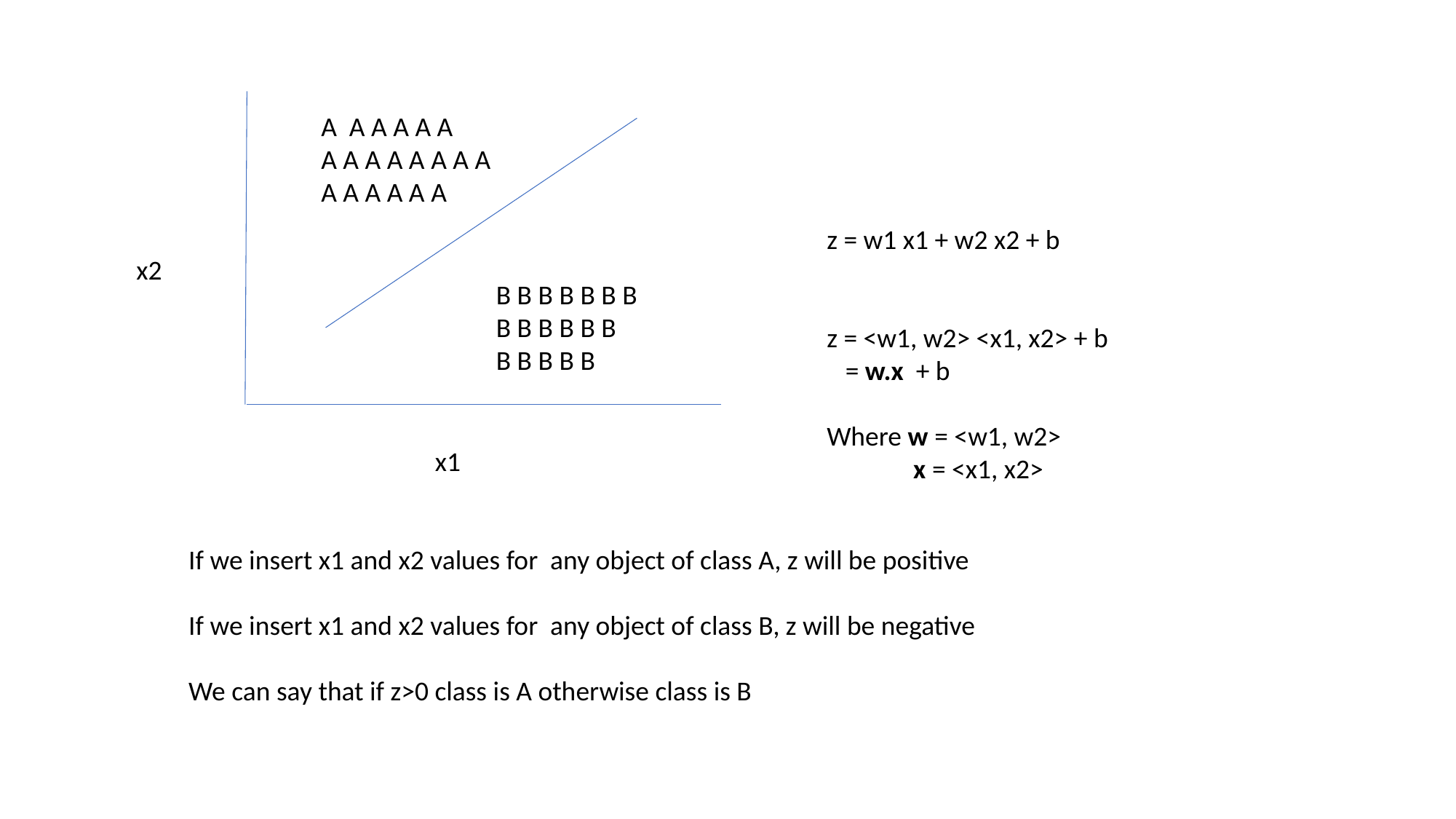

A  A A A A A
A A A A A A A A
A A A A A A

z = w1 x1 + w2 x2 + b

z = <w1, w2> <x1, x2> + b
   = w.x  + b

Where w = <w1, w2>
              x = <x1, x2>
x2
B B B B B B B
B B B B B B
B B B B B
x1
If we insert x1 and x2 values for  any object of class A, z will be positive

If we insert x1 and x2 values for  any object of class B, z will be negative

We can say that if z>0 class is A otherwise class is B